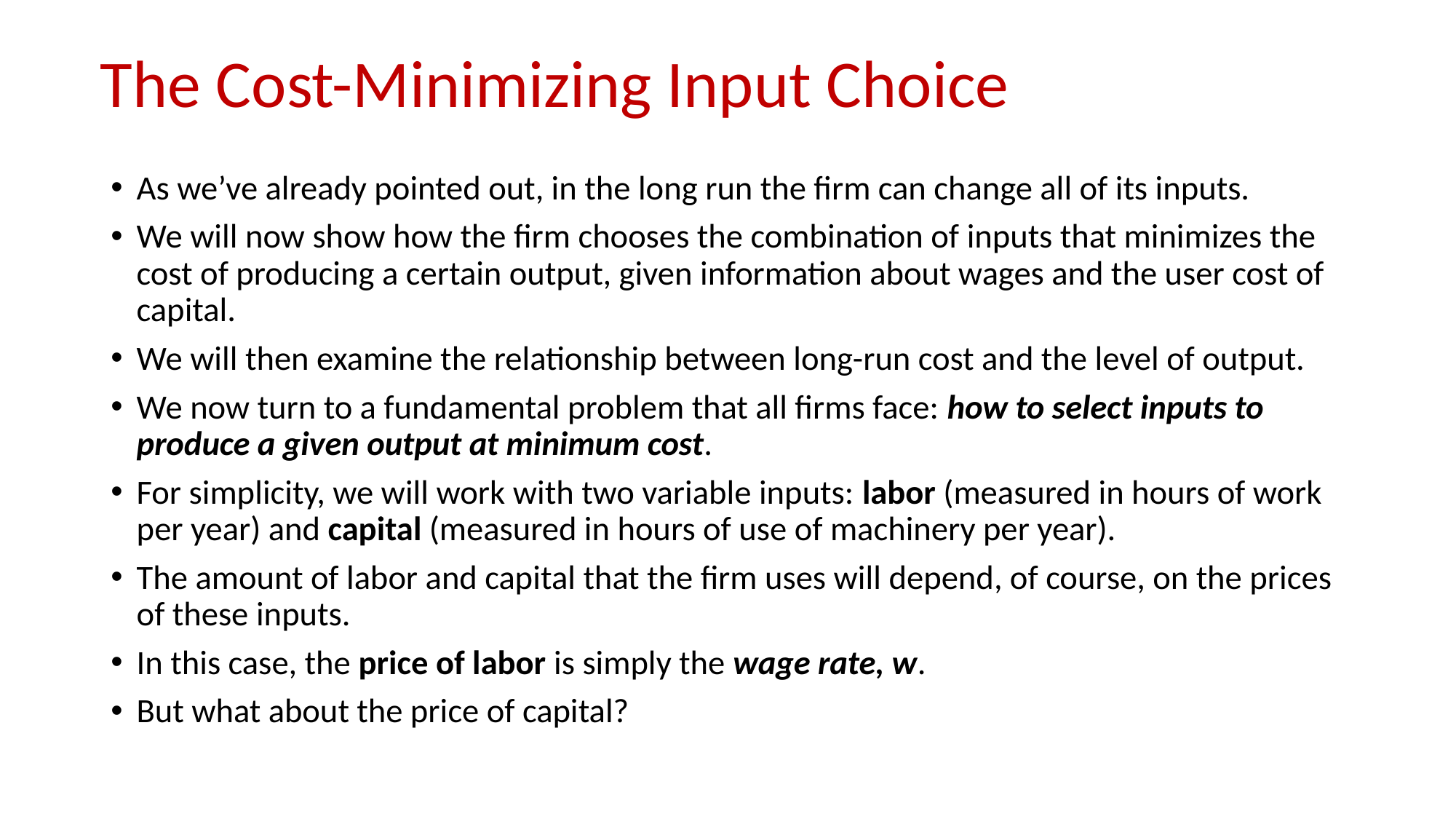

# The Cost-Minimizing Input Choice
As we’ve already pointed out, in the long run the firm can change all of its inputs.
We will now show how the firm chooses the combination of inputs that minimizes the cost of producing a certain output, given information about wages and the user cost of capital.
We will then examine the relationship between long-run cost and the level of output.
We now turn to a fundamental problem that all firms face: how to select inputs to produce a given output at minimum cost.
For simplicity, we will work with two variable inputs: labor (measured in hours of work per year) and capital (measured in hours of use of machinery per year).
The amount of labor and capital that the firm uses will depend, of course, on the prices of these inputs.
In this case, the price of labor is simply the wage rate, w.
But what about the price of capital?